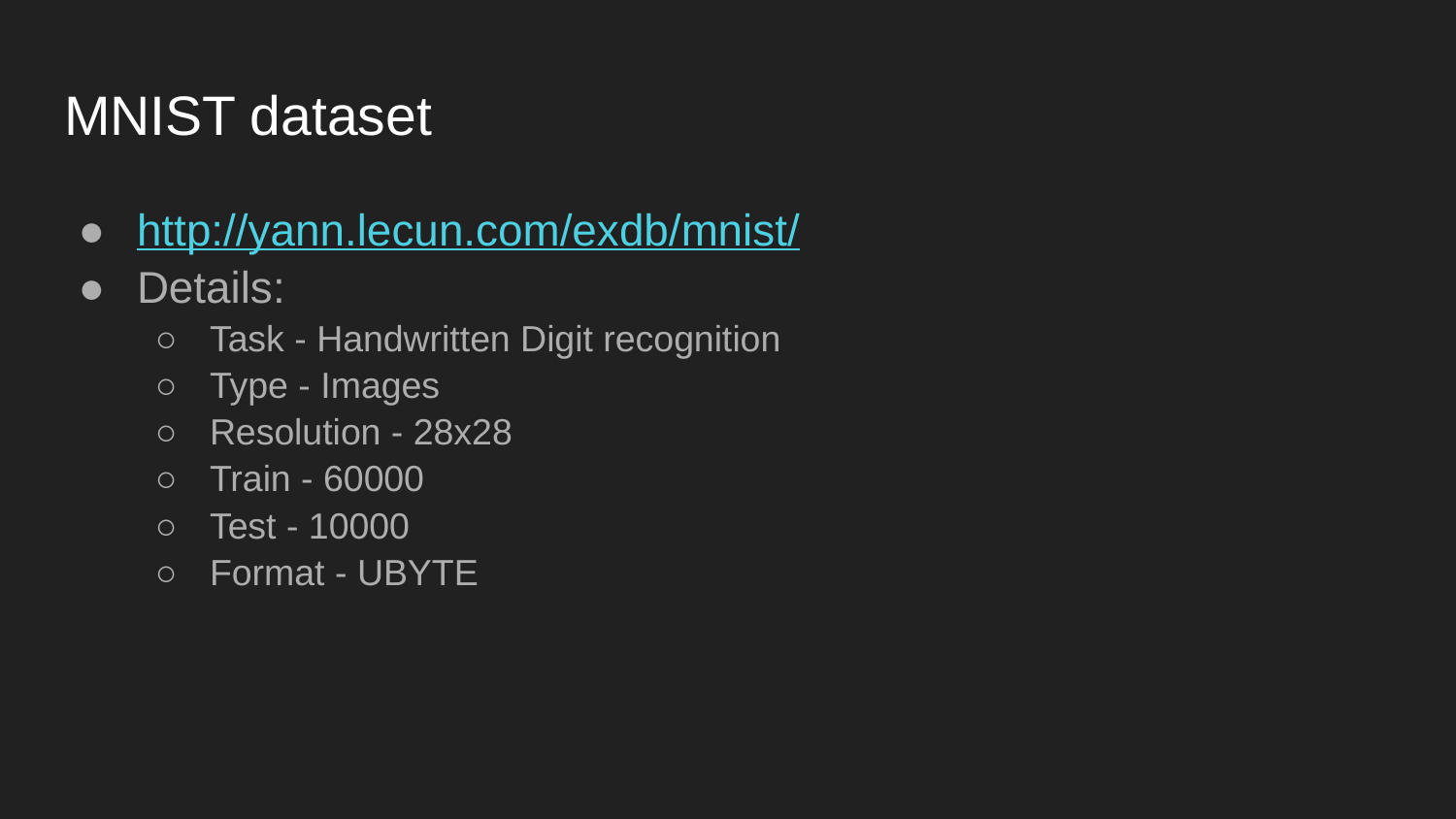

# MNIST dataset
http://yann.lecun.com/exdb/mnist/
Details:
Task - Handwritten Digit recognition
Type - Images
Resolution - 28x28
Train - 60000
Test - 10000
Format - UBYTE